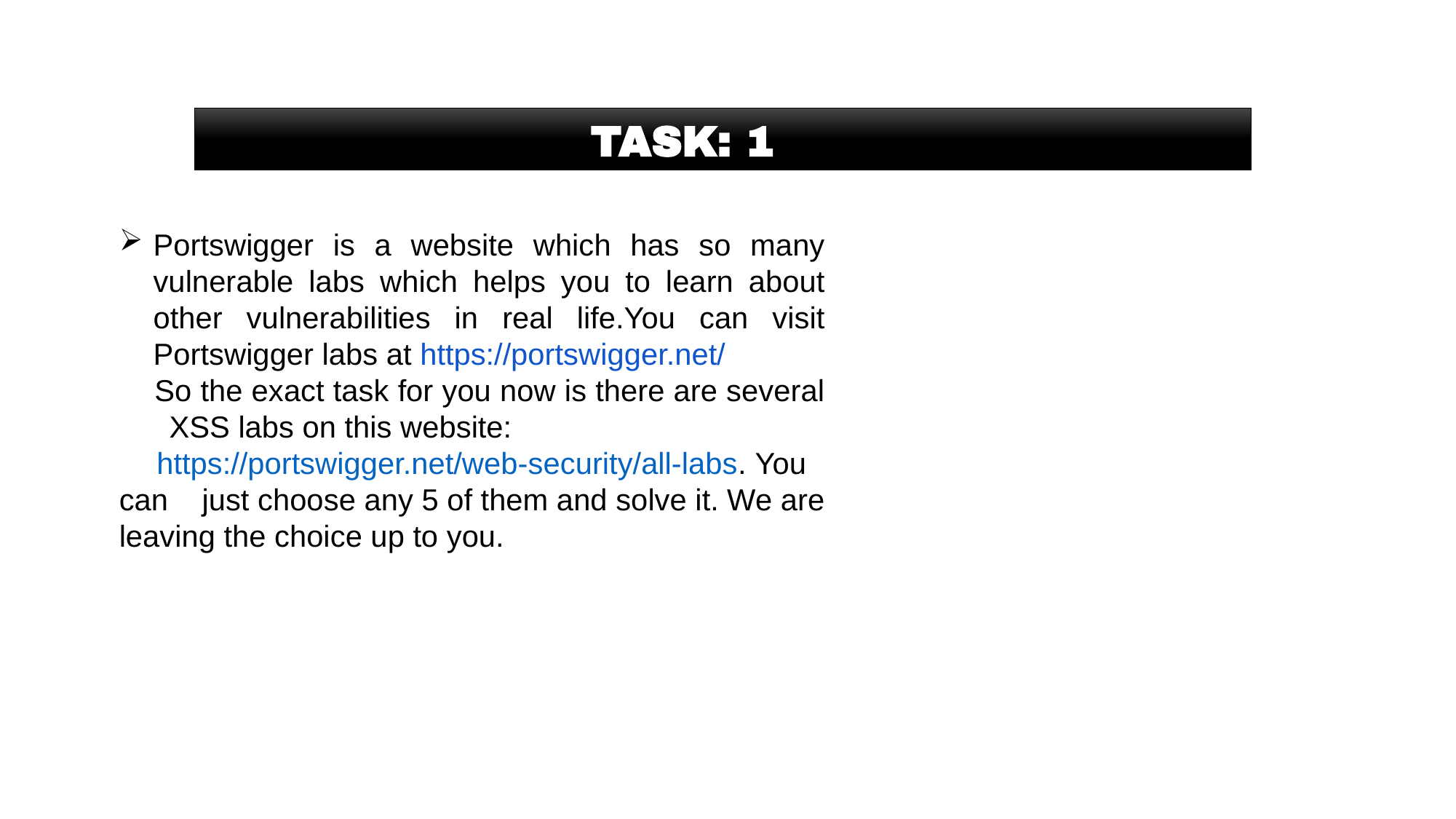

TASK: 1

Portswigger is a website which has so many vulnerable labs which helps you to learn about other vulnerabilities in real life.You can visit Portswigger labs at https://portswigger.net/
    So the exact task for you now is there are several       XSS labs on this website:
    https://portswigger.net/web-security/all-labs. You   can    just choose any 5 of them and solve it. We are leaving the choice up to you.